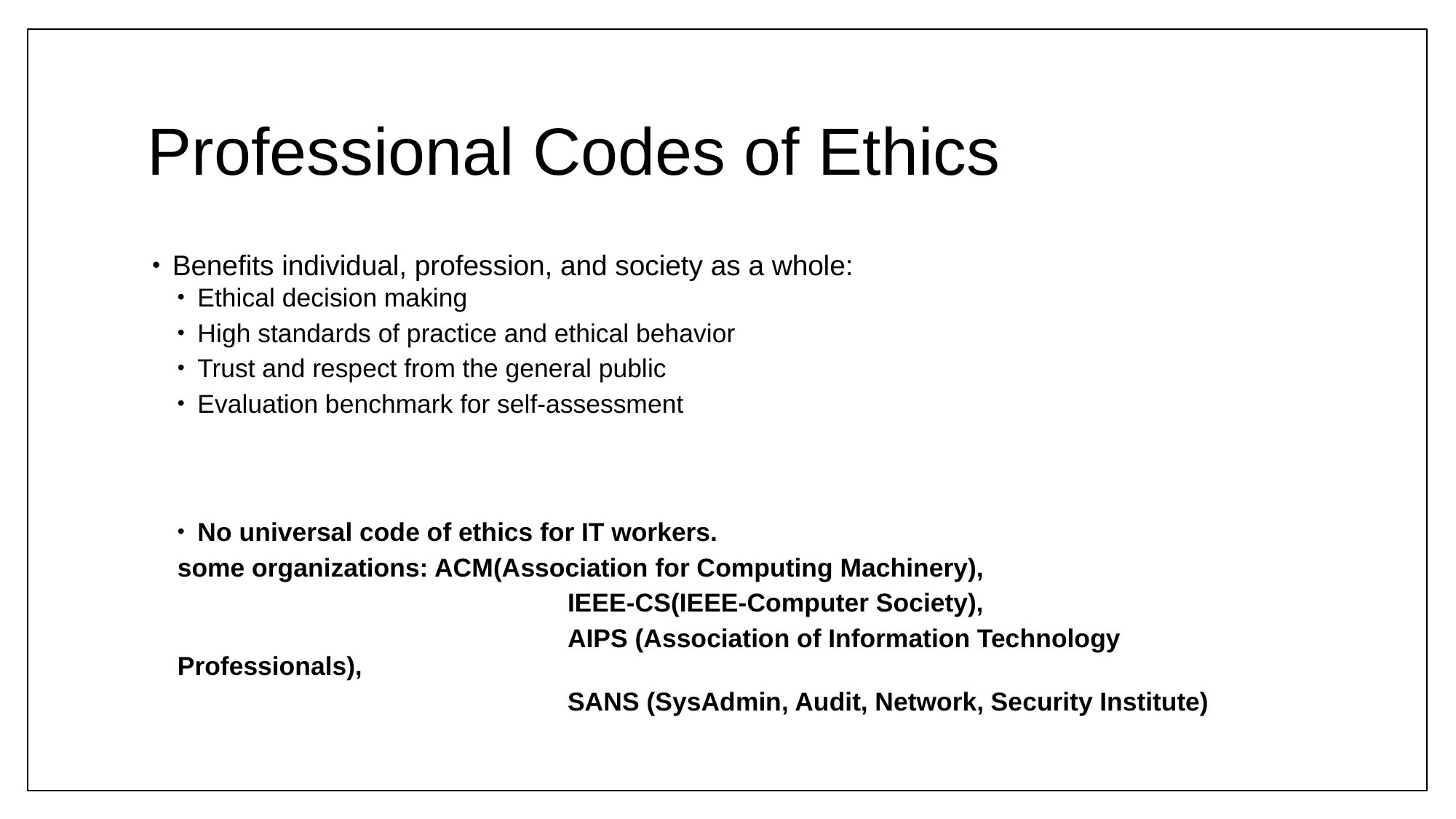

# Professional Codes of Ethics
Benefits individual, profession, and society as a whole:
Ethical decision making
High standards of practice and ethical behavior
Trust and respect from the general public
Evaluation benchmark for self-assessment

No universal code of ethics for IT workers.
	some organizations: ACM(Association for Computing Machinery),
                                                       IEEE-CS(IEEE-Computer Society),
                                                       AIPS (Association of Information Technology Professionals),
                                                       SANS (SysAdmin, Audit, Network, Security Institute)